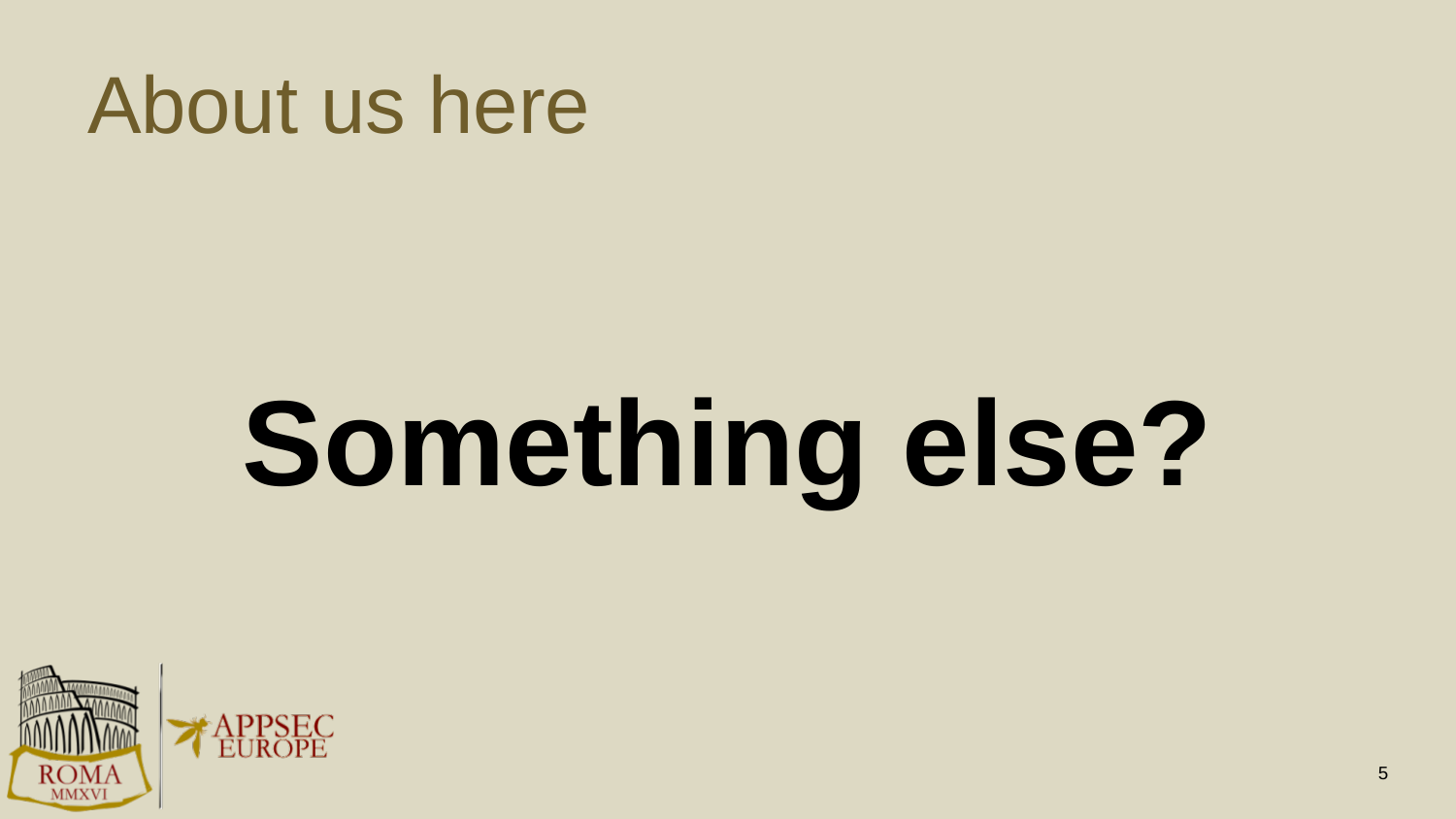

# About us here
Something else?

5